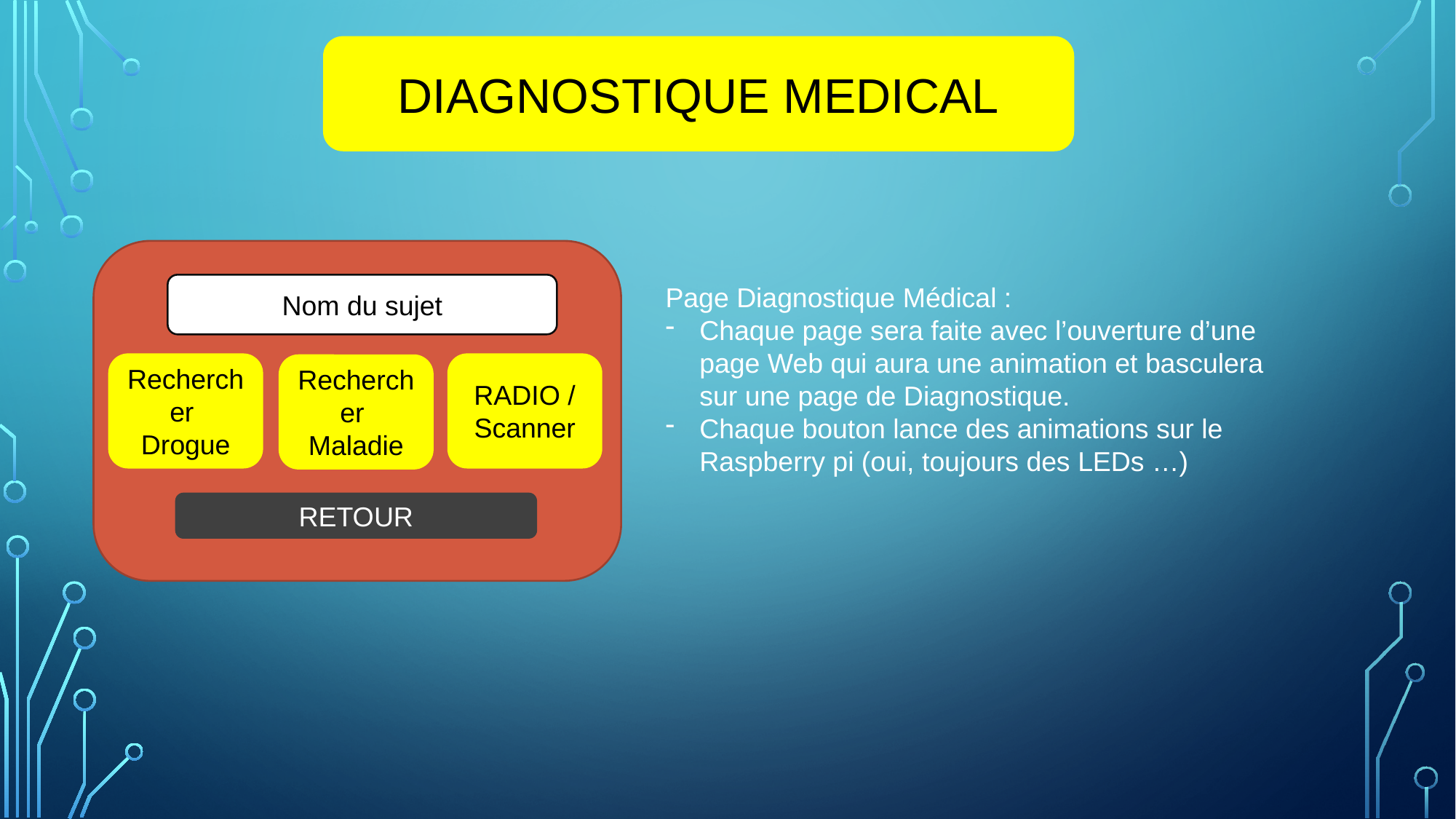

DIAGNOSTIQUE MEDICAL

Nom du sujet
Page Diagnostique Médical :
Chaque page sera faite avec l’ouverture d’une page Web qui aura une animation et basculera sur une page de Diagnostique.
Chaque bouton lance des animations sur le Raspberry pi (oui, toujours des LEDs …)
Rechercher
Drogue
RADIO /
Scanner
Rechercher
Maladie
RETOUR